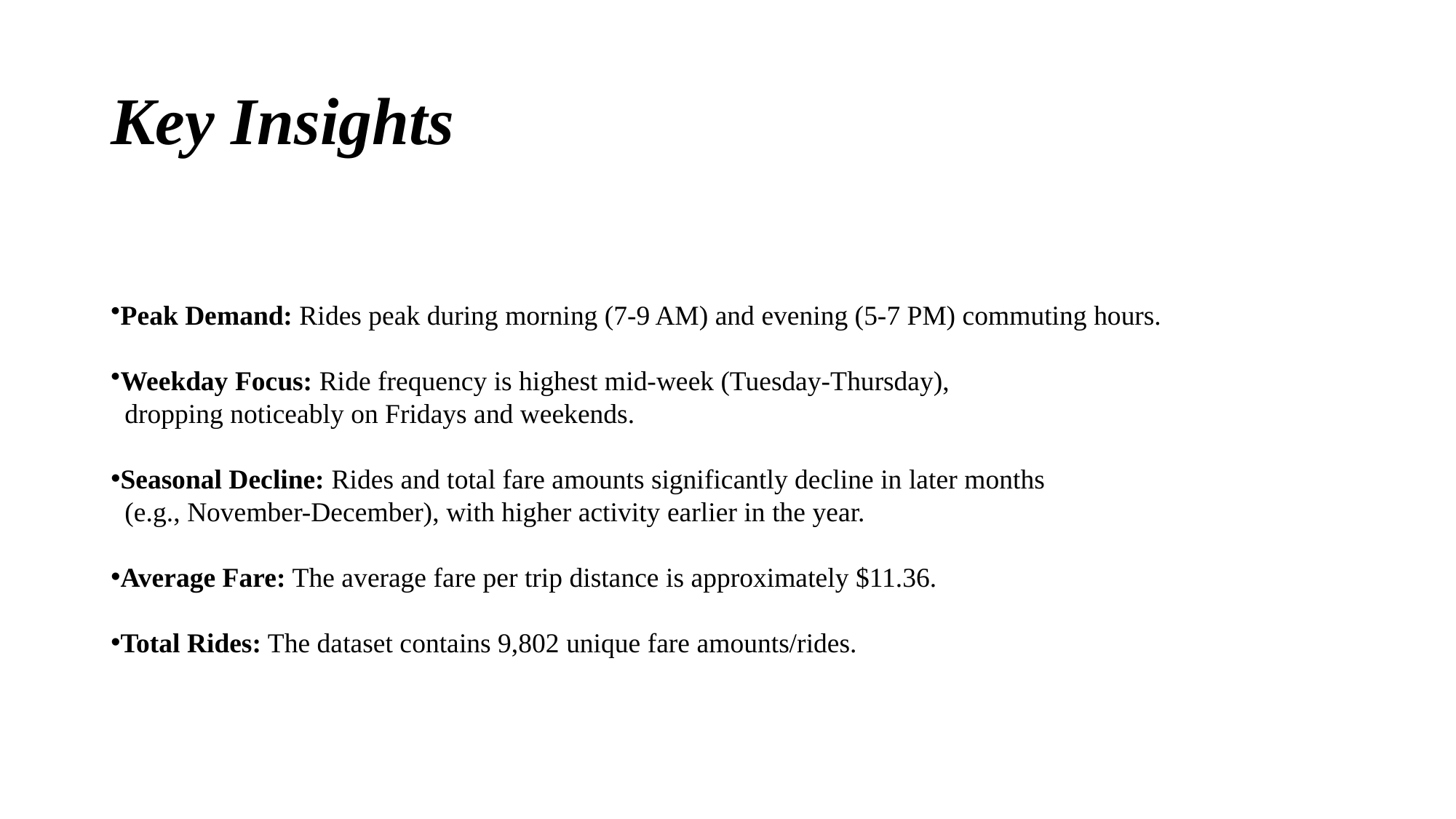

# Key Insights
Peak Demand: Rides peak during morning (7-9 AM) and evening (5-7 PM) commuting hours.

Weekday Focus: Ride frequency is highest mid-week (Tuesday-Thursday),
  dropping noticeably on Fridays and weekends.

Seasonal Decline: Rides and total fare amounts significantly decline in later months
  (e.g., November-December), with higher activity earlier in the year.

Average Fare: The average fare per trip distance is approximately $11.36.

Total Rides: The dataset contains 9,802 unique fare amounts/rides.